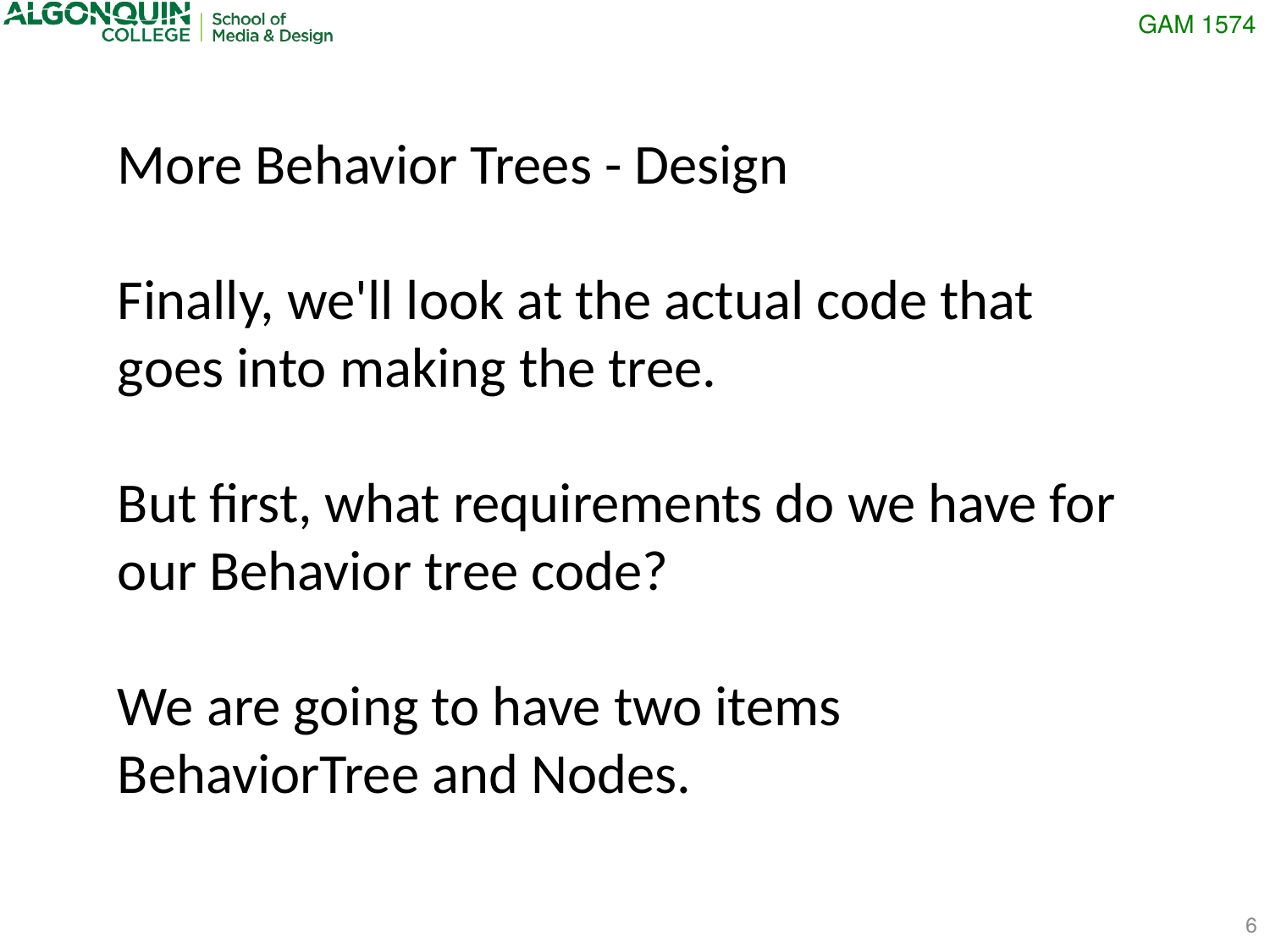

More Behavior Trees - Design

Finally, we'll look at the actual code that goes into making the tree.

But first, what requirements do we have for our Behavior tree code?

We are going to have two items
BehaviorTree and Nodes.
6